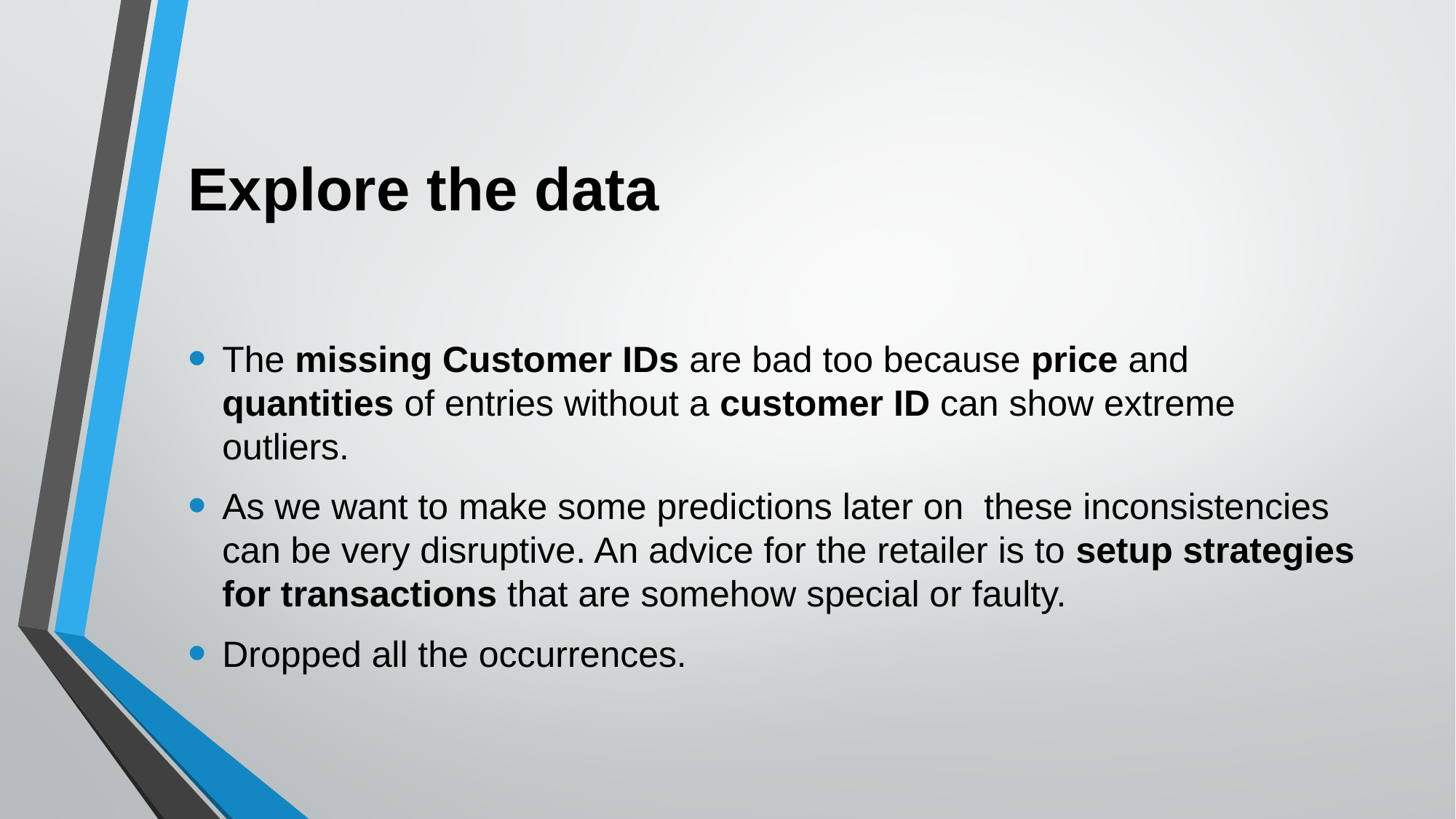

# Explore the data
The missing Customer IDs are bad too because price and quantities of entries without a customer ID can show extreme outliers.
As we want to make some predictions later on  these inconsistencies can be very disruptive. An advice for the retailer is to setup strategies for transactions that are somehow special or faulty.
Dropped all the occurrences.